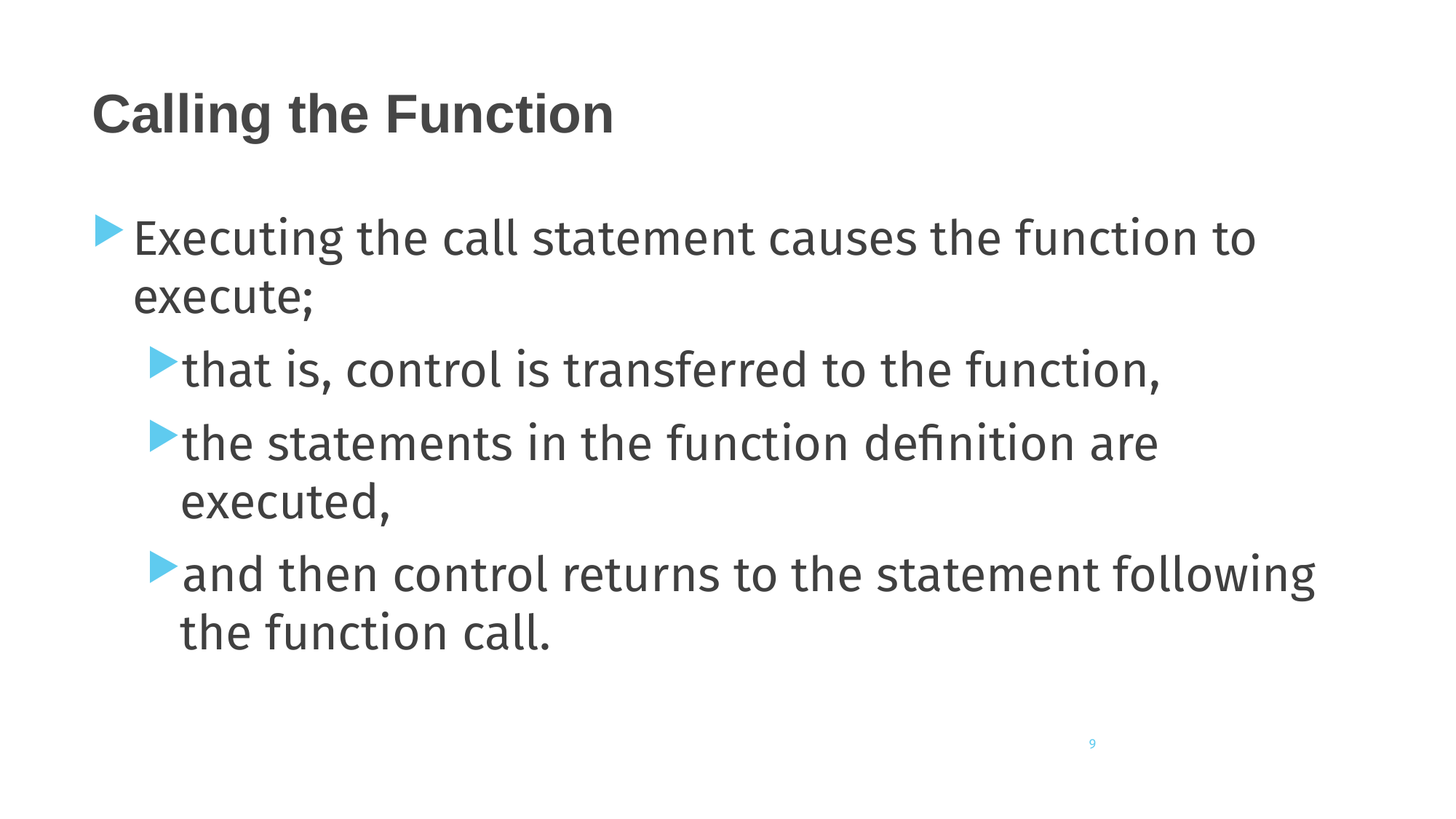

# Calling the Function
Executing the call statement causes the function to execute;
that is, control is transferred to the function,
the statements in the function definition are executed,
and then control returns to the statement following the function call.

9